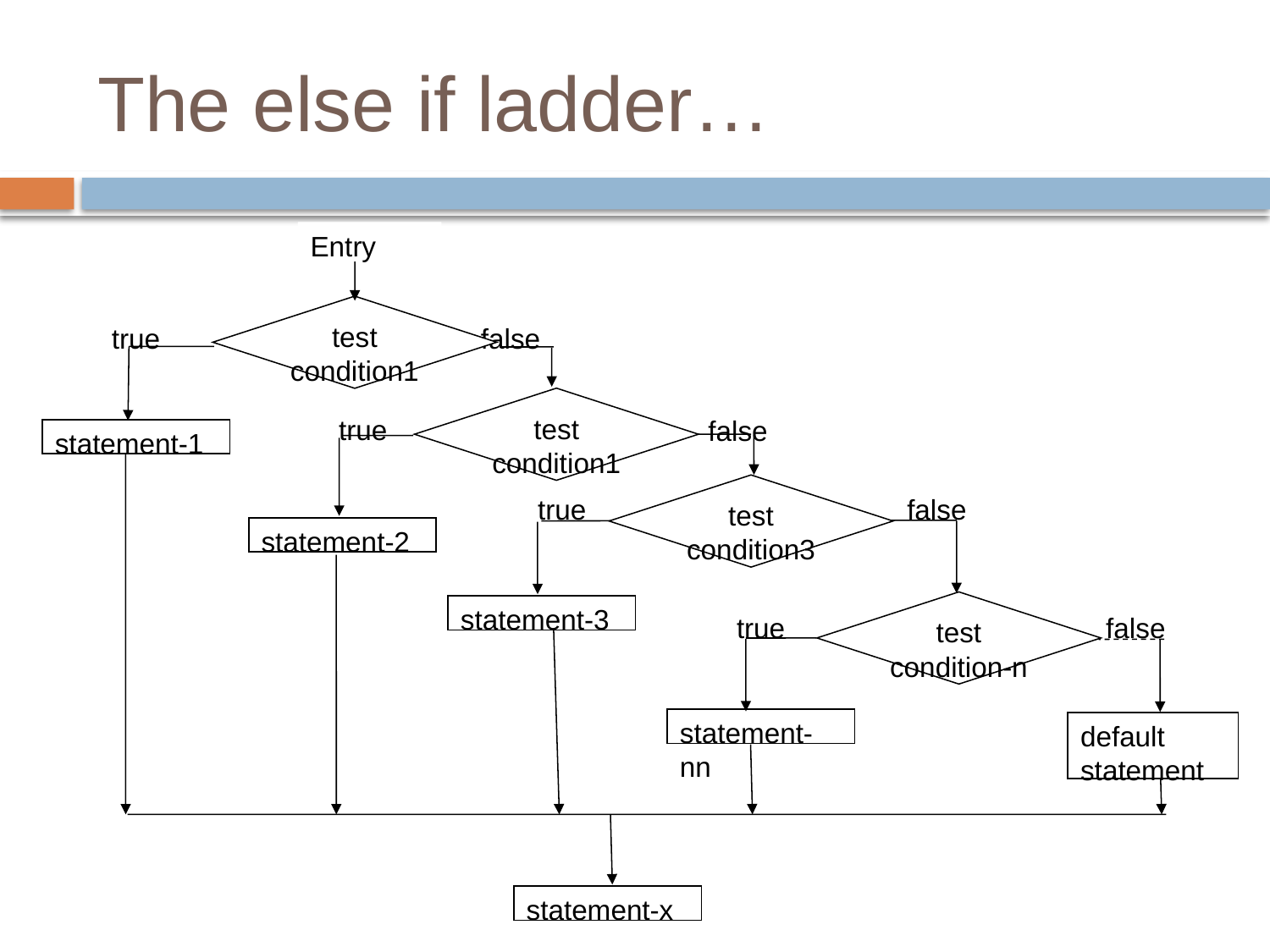

# The else if ladder…
Entry

test
condition1
true
false

test
condition1
true
false
statement-1

test
condition3
true
false
statement-2

test
condition-n
statement-3
true
false

statement-nn
default
statement

statement-x